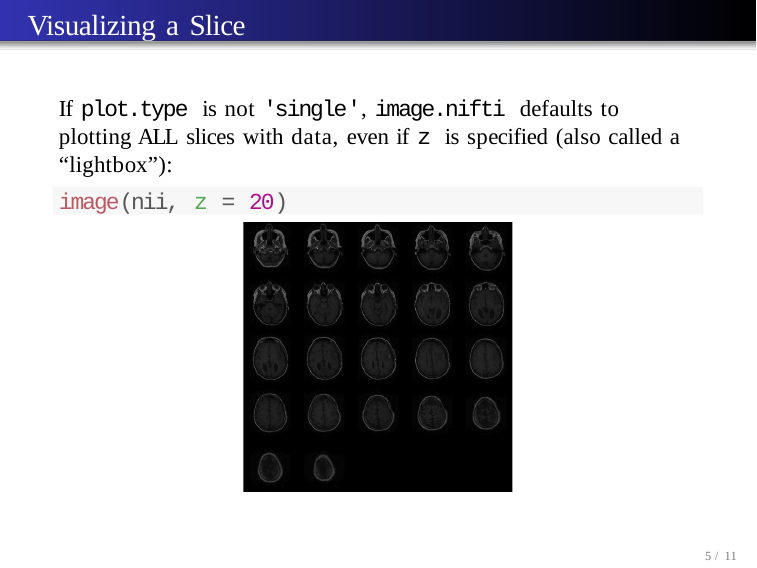

# Visualizing a Slice
If plot.type is not 'single', image.nifti defaults to plotting ALL slices with data, even if z is specified (also called a “lightbox”):
image(nii, z = 20)

5 / 11